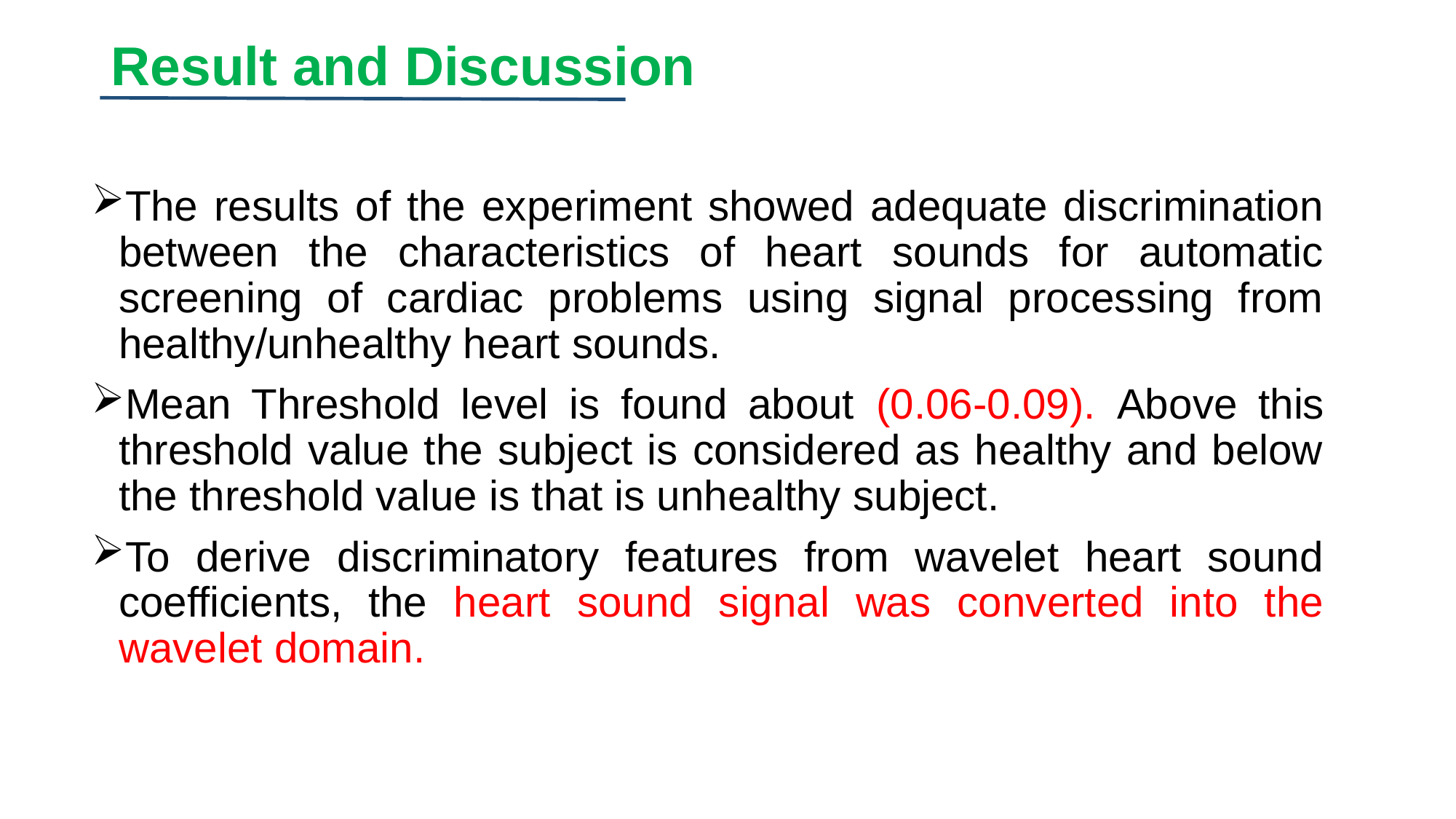

# Result and Discussion
The results of the experiment showed adequate discrimination between the characteristics of heart sounds for automatic screening of cardiac problems using signal processing from healthy/unhealthy heart sounds.
Mean Threshold level is found about (0.06-0.09). Above this threshold value the subject is considered as healthy and below the threshold value is that is unhealthy subject.
To derive discriminatory features from wavelet heart sound coefficients, the heart sound signal was converted into the wavelet domain.